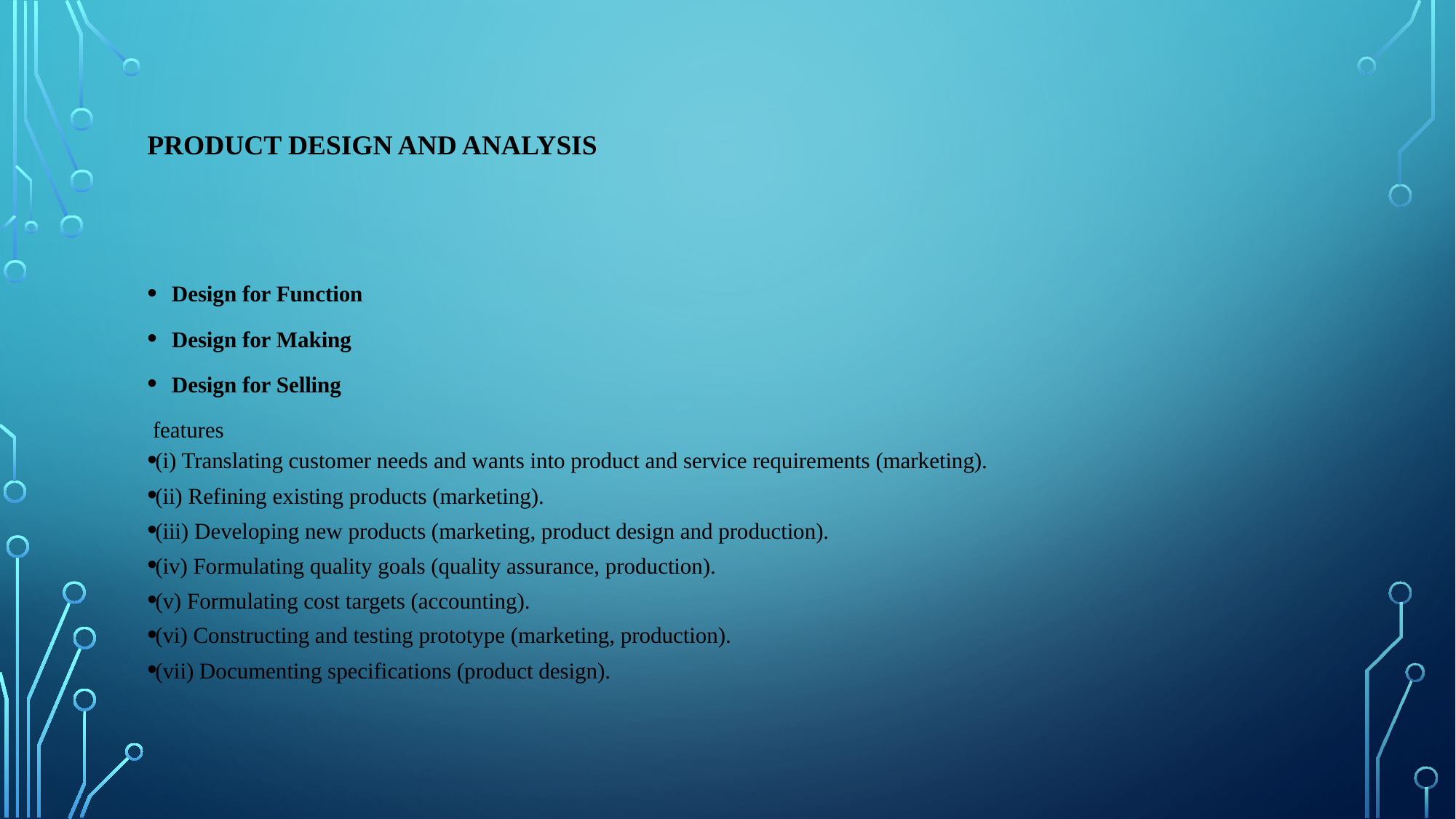

# Product Design and Analysis
Design for Function
Design for Making
Design for Selling
 features
(i) Translating customer needs and wants into product and service requirements (marketing).
(ii) Refining existing products (marketing).
(iii) Developing new products (marketing, product design and production).
(iv) Formulating quality goals (quality assurance, production).
(v) Formulating cost targets (accounting).
(vi) Constructing and testing prototype (marketing, production).
(vii) Documenting specifications (product design).